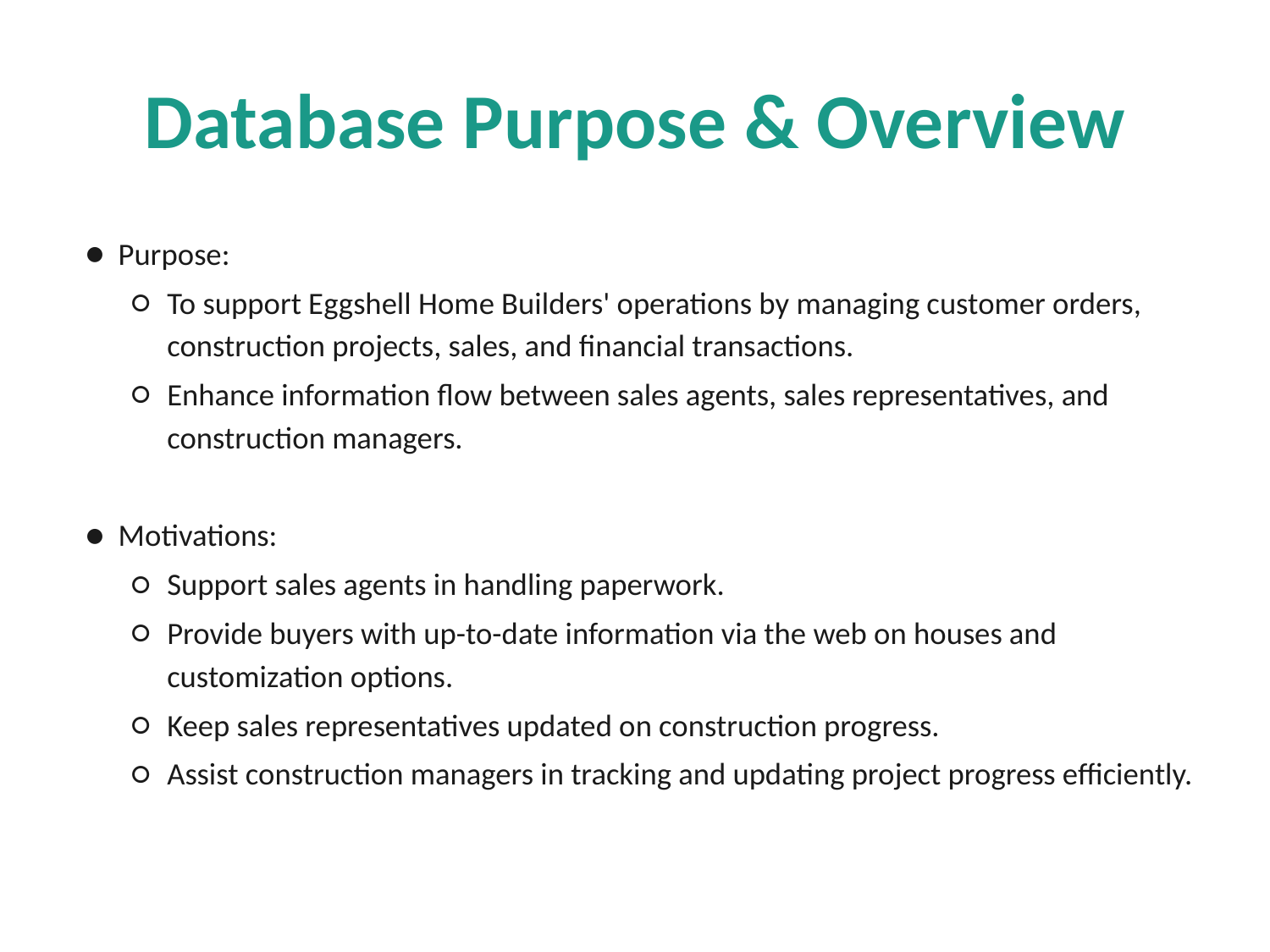

# Database Purpose & Overview
Purpose:
To support Eggshell Home Builders' operations by managing customer orders, construction projects, sales, and financial transactions.
Enhance information flow between sales agents, sales representatives, and construction managers.

Motivations:
Support sales agents in handling paperwork.
Provide buyers with up-to-date information via the web on houses and customization options.
Keep sales representatives updated on construction progress.
Assist construction managers in tracking and updating project progress efficiently.